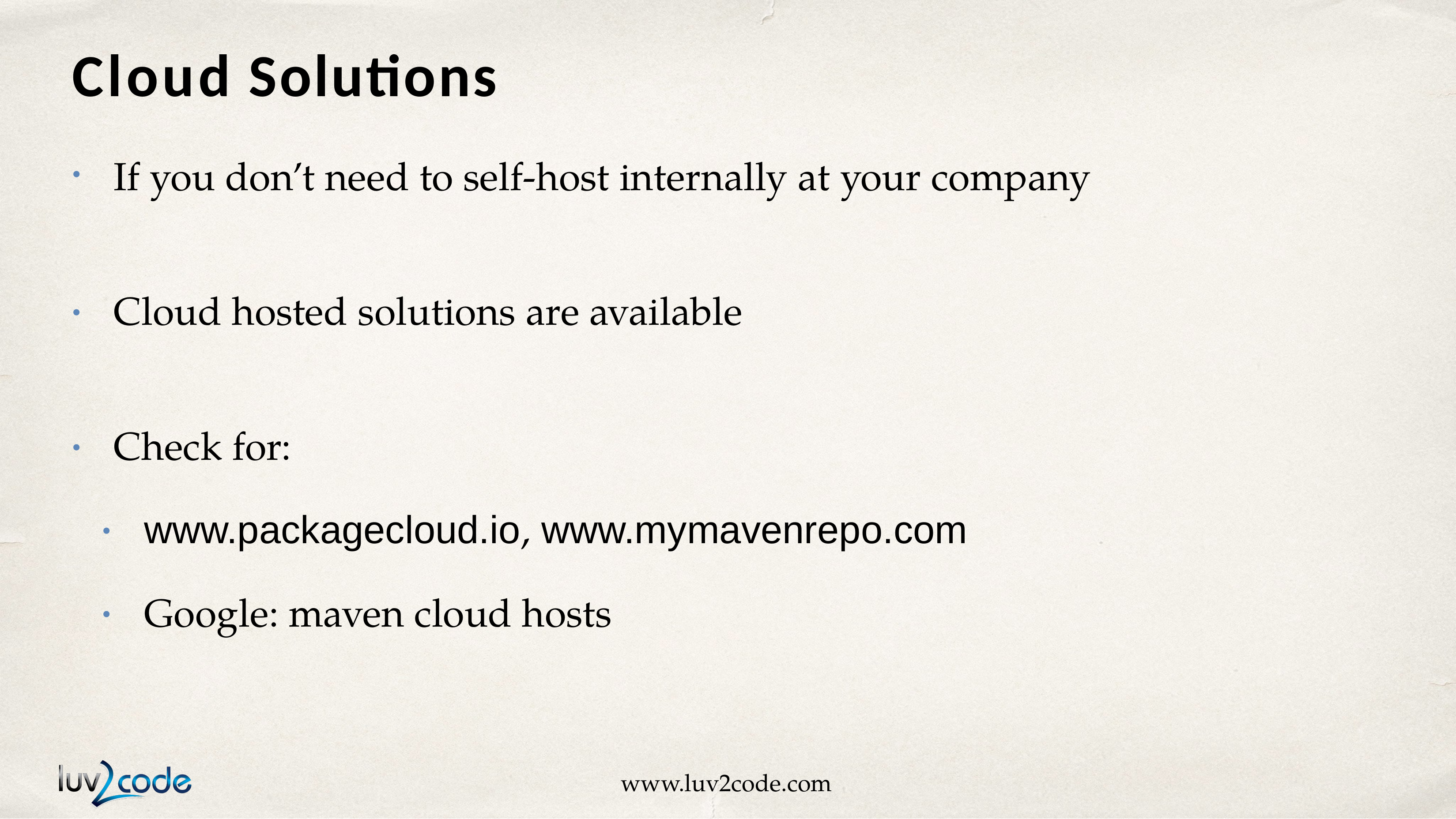

# Cloud Solutions
If you don’t need to self-host internally at your company
Cloud hosted solutions are available
•
Check for:
•
www.packagecloud.io,	www.mymavenrepo.com
•
Google: maven cloud hosts
•
www.luv2code.com